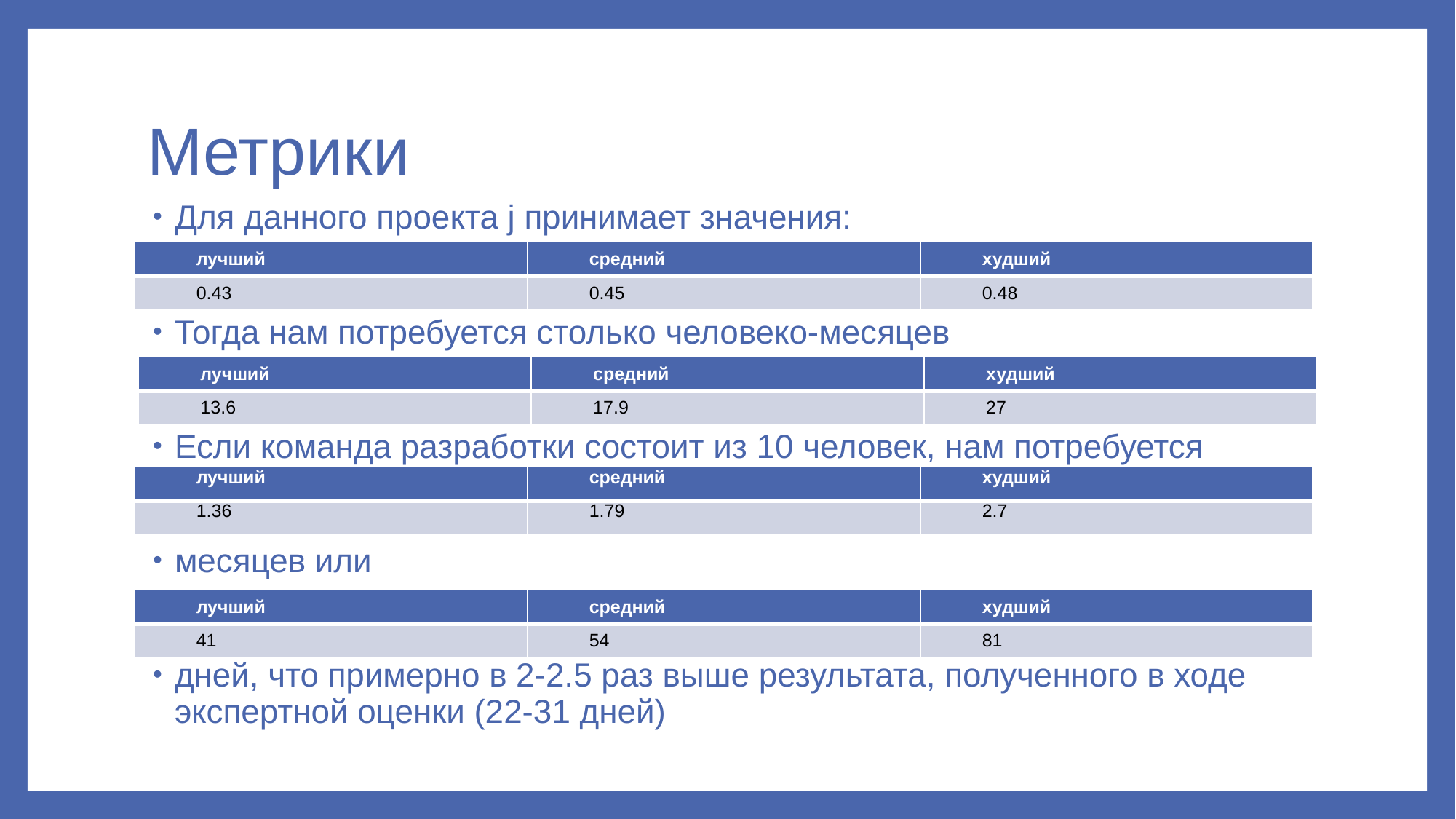

# Метрики
Для данного проекта j принимает значения:

Тогда нам потребуется столько человеко-месяцев

Если команда разработки состоит из 10 человек, нам потребуется

месяцев или

дней, что примерно в 2-2.5 раз выше результата, полученного в ходе экспертной оценки (22-31 дней)

| лучший | средний | худший |
| --- | --- | --- |
| 0.43 | 0.45 | 0.48 |
| лучший | средний | худший |
| --- | --- | --- |
| 13.6 | 17.9 | 27 |
| лучший | средний | худший |
| --- | --- | --- |
| 1.36 | 1.79 | 2.7 |
| лучший | средний | худший |
| --- | --- | --- |
| 41 | 54 | 81 |